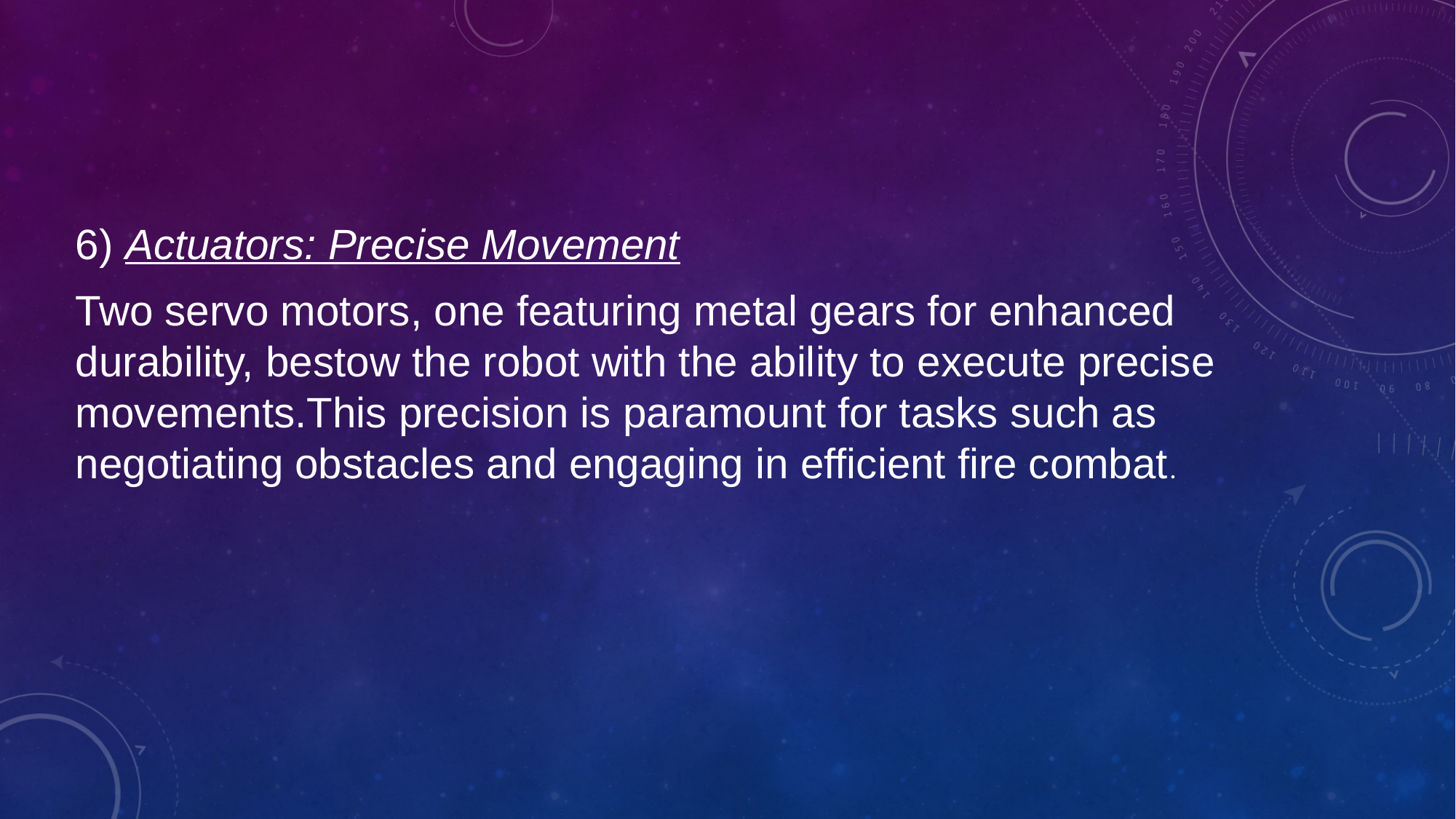

6) Actuators: Precise Movement
Two servo motors, one featuring metal gears for enhanced durability, bestow the robot with the ability to execute precise movements.This precision is paramount for tasks such as negotiating obstacles and engaging in efficient fire combat.